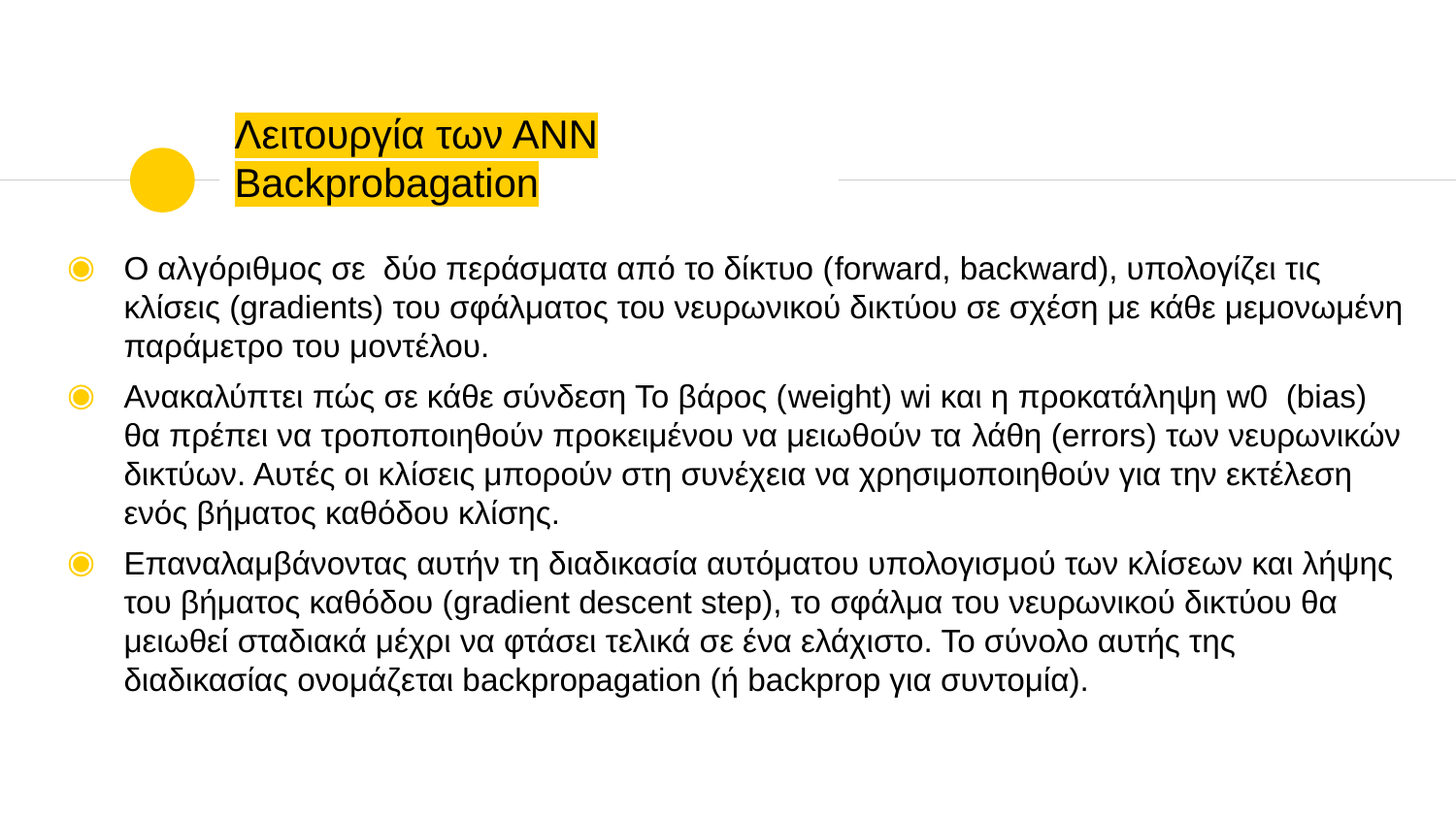

# Λειτουργία των ΑΝΝ Backprobagation
Ο αλγόριθμος σε  δύο περάσματα από το δίκτυο (forward, backward), υπολογίζει τις κλίσεις (gradients) του σφάλματος του νευρωνικού δικτύου σε σχέση με κάθε μεμονωμένη παράμετρο του μοντέλου.
Ανακαλύπτει πώς σε κάθε σύνδεση Το βάρος (weight) wi και η προκατάληψη w0  (bias) θα πρέπει να τροποποιηθούν προκειμένου να μειωθούν τα λάθη (errors) των νευρωνικών δικτύων. Αυτές οι κλίσεις μπορούν στη συνέχεια να χρησιμοποιηθούν για την εκτέλεση ενός βήματος καθόδου κλίσης.
Επαναλαμβάνοντας αυτήν τη διαδικασία αυτόματου υπολογισμού των κλίσεων και λήψης του βήματος καθόδου (gradient descent step), το σφάλμα του νευρωνικού δικτύου θα μειωθεί σταδιακά μέχρι να φτάσει τελικά σε ένα ελάχιστο. Το σύνολο αυτής της διαδικασίας ονομάζεται backpropagation (ή backprop για συντομία).